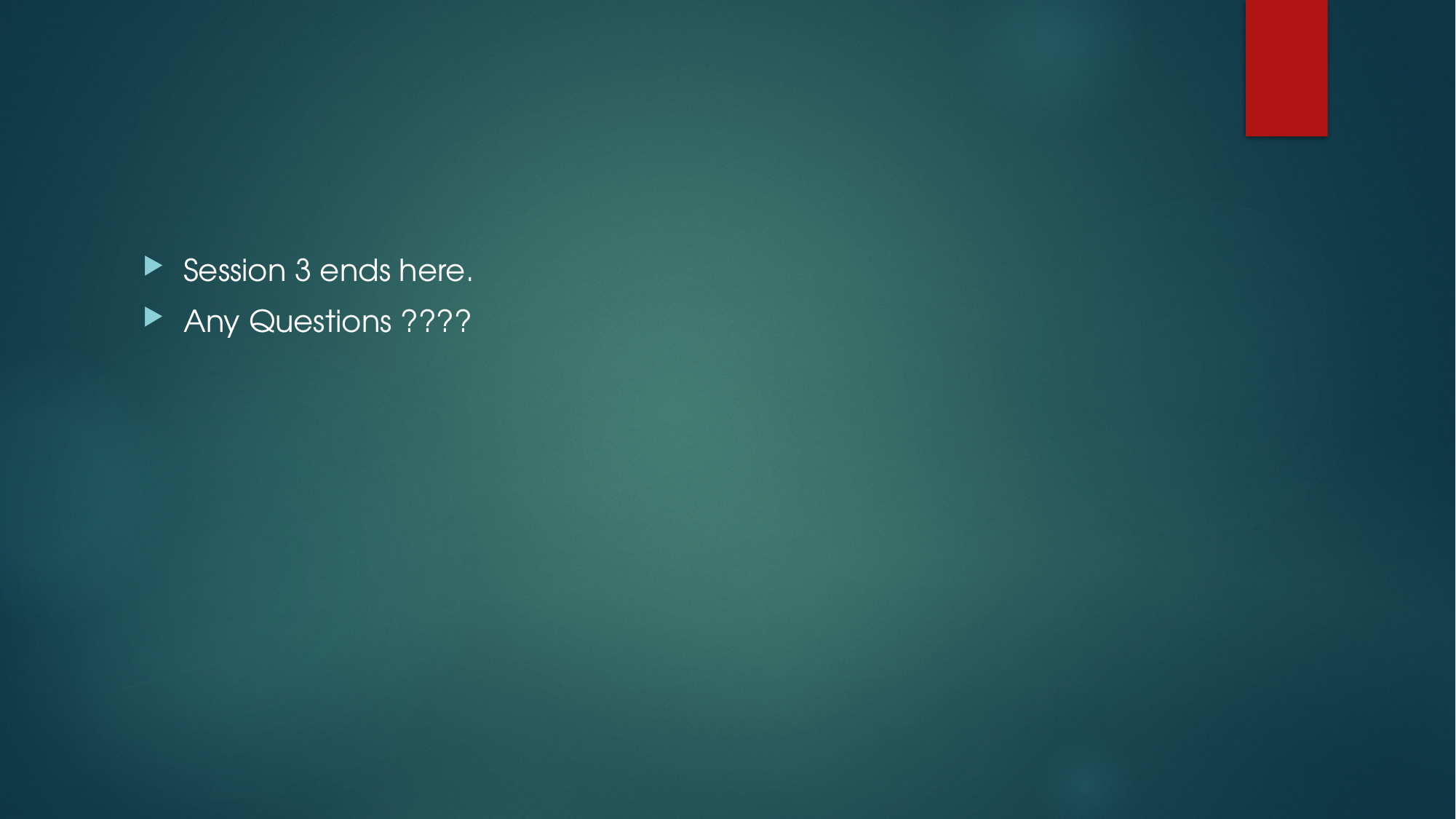

#
Session 3 ends here.
Any Questions ????